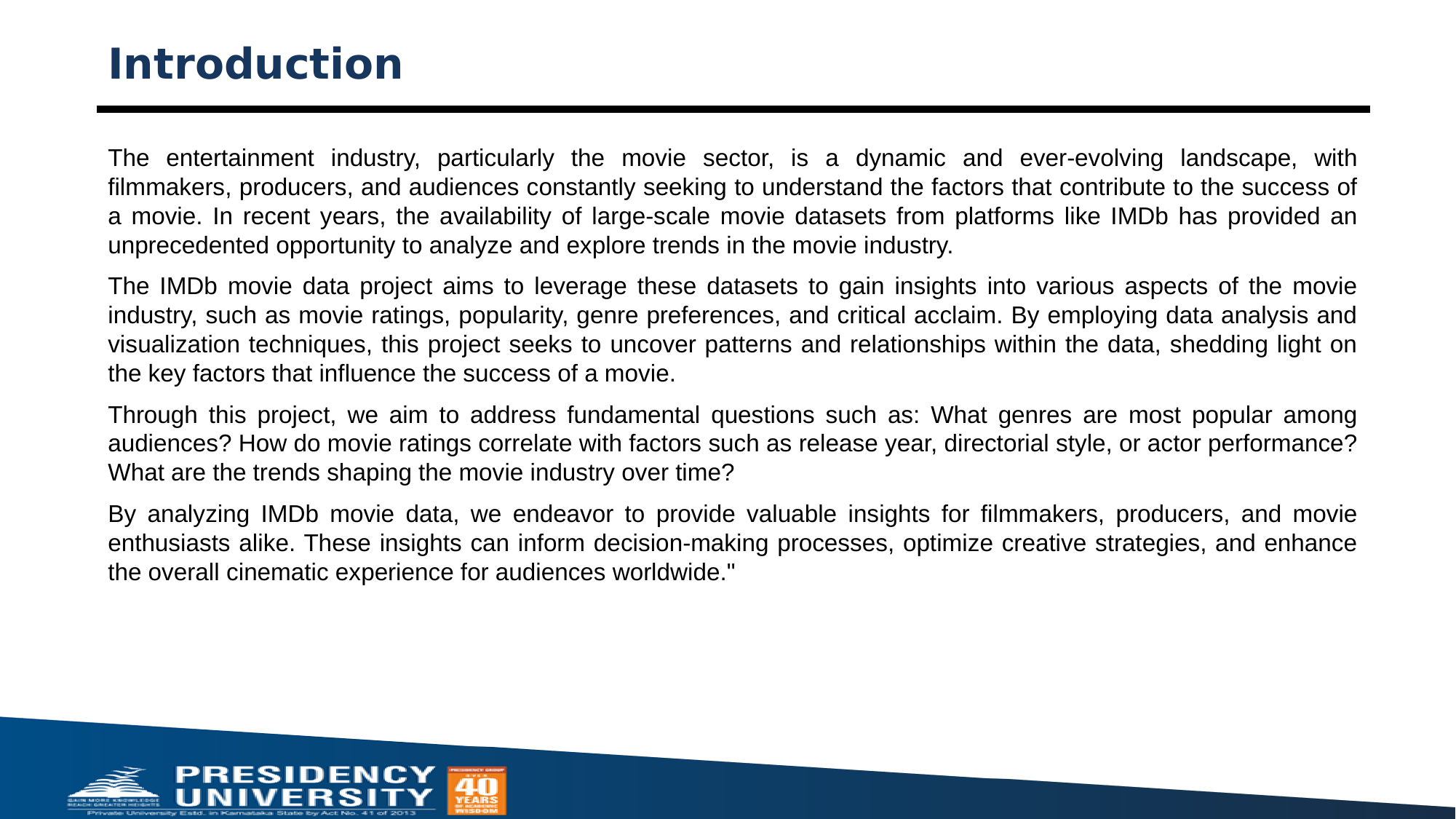

# Introduction
The entertainment industry, particularly the movie sector, is a dynamic and ever-evolving landscape, with filmmakers, producers, and audiences constantly seeking to understand the factors that contribute to the success of a movie. In recent years, the availability of large-scale movie datasets from platforms like IMDb has provided an unprecedented opportunity to analyze and explore trends in the movie industry.
The IMDb movie data project aims to leverage these datasets to gain insights into various aspects of the movie industry, such as movie ratings, popularity, genre preferences, and critical acclaim. By employing data analysis and visualization techniques, this project seeks to uncover patterns and relationships within the data, shedding light on the key factors that influence the success of a movie.
Through this project, we aim to address fundamental questions such as: What genres are most popular among audiences? How do movie ratings correlate with factors such as release year, directorial style, or actor performance? What are the trends shaping the movie industry over time?
By analyzing IMDb movie data, we endeavor to provide valuable insights for filmmakers, producers, and movie enthusiasts alike. These insights can inform decision-making processes, optimize creative strategies, and enhance the overall cinematic experience for audiences worldwide."